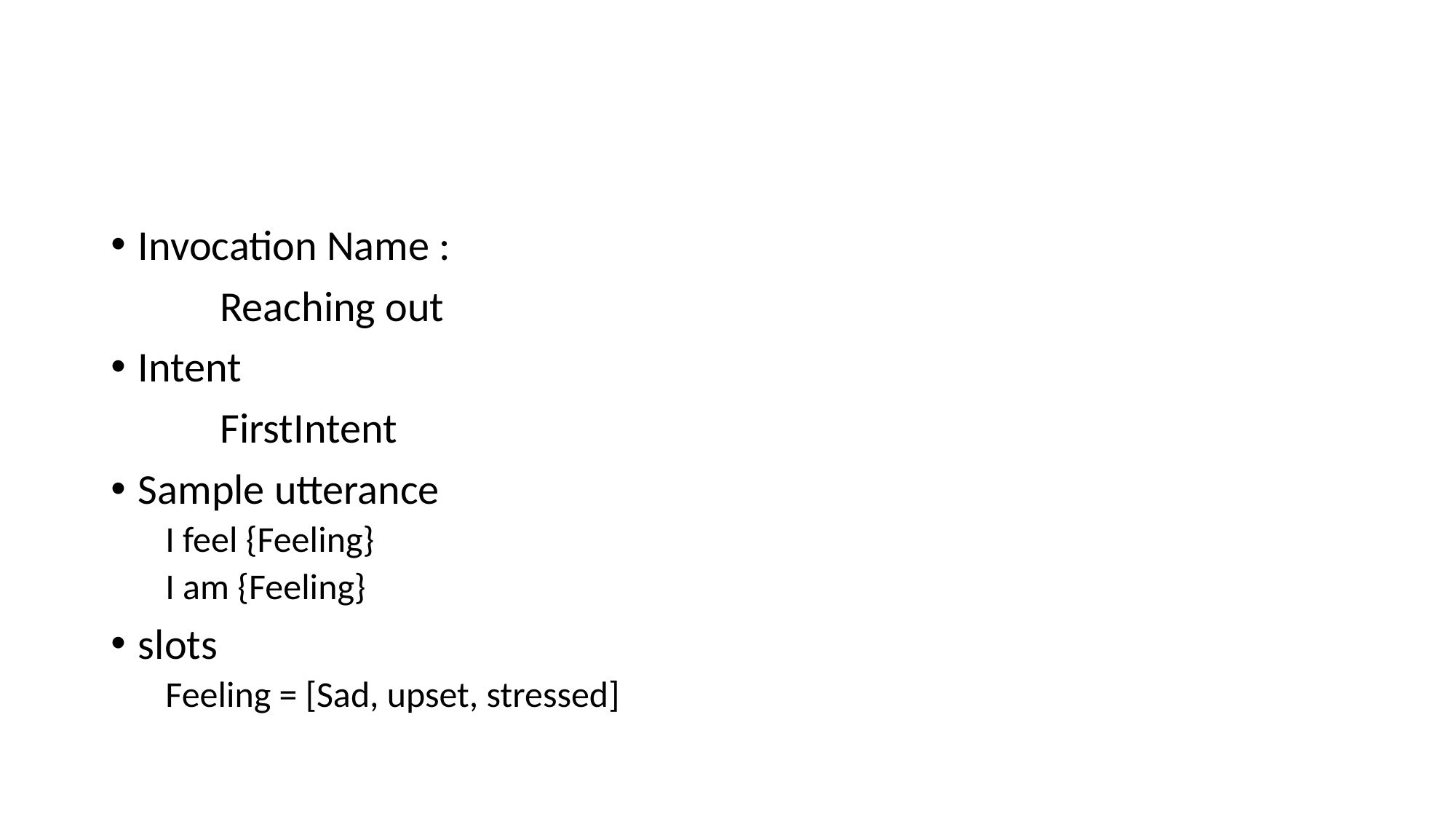

#
Invocation Name :
	Reaching out
Intent
	FirstIntent
Sample utterance
I feel {Feeling}
I am {Feeling}
slots
Feeling = [Sad, upset, stressed]